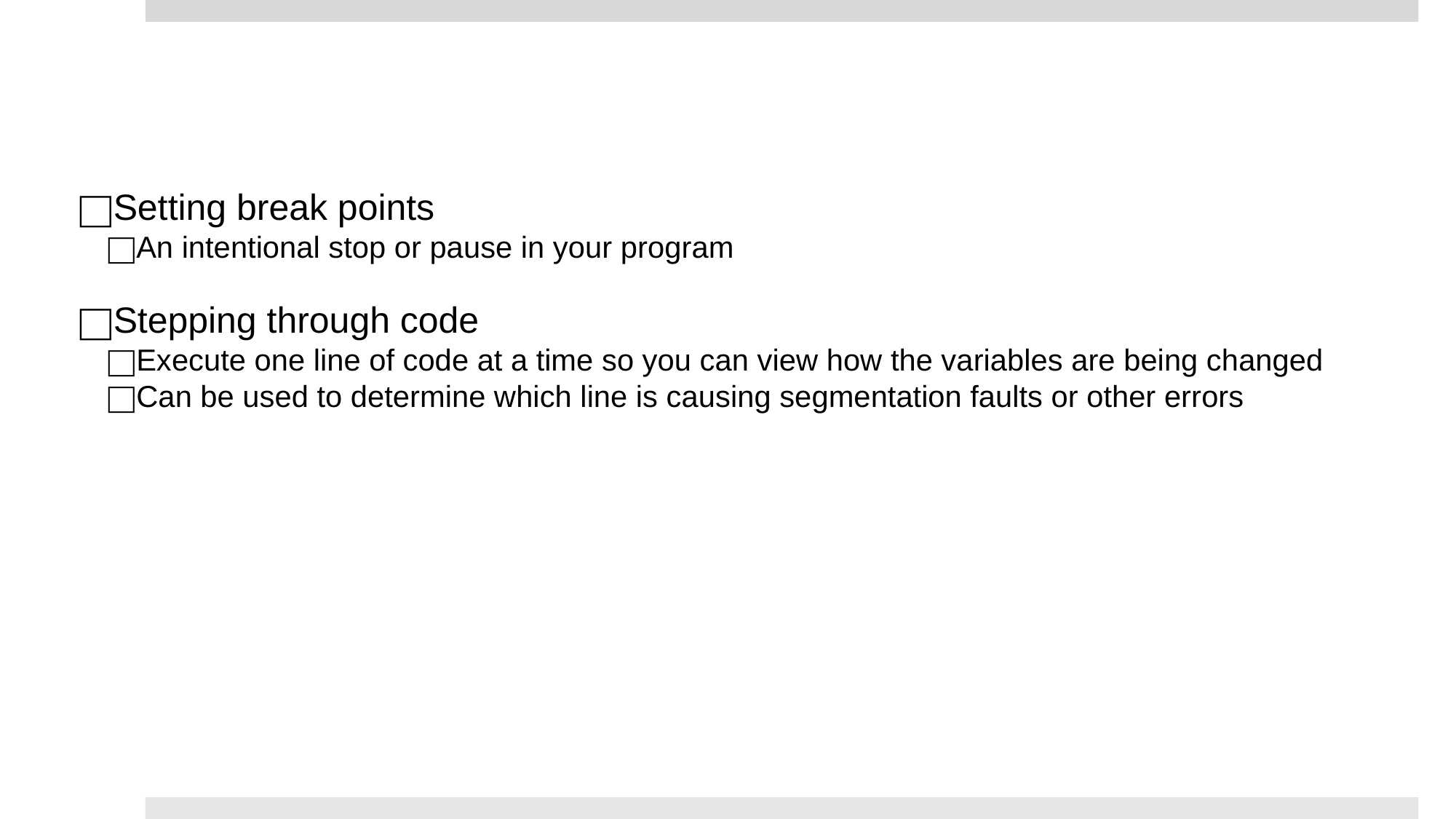

Debuggers
Setting break points
An intentional stop or pause in your program

Stepping through code
Execute one line of code at a time so you can view how the variables are being changed
Can be used to determine which line is causing segmentation faults or other errors